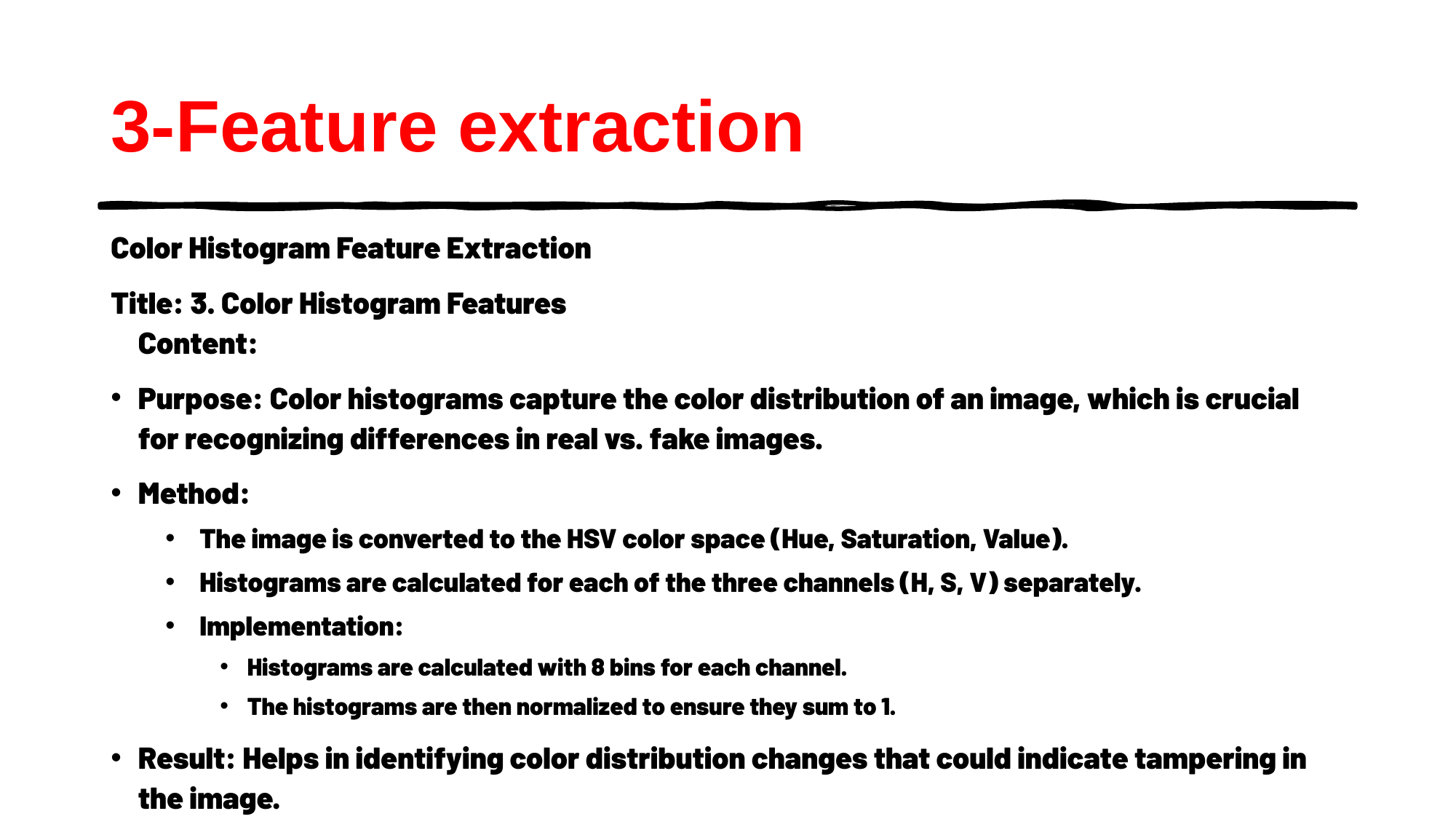

# 3-Feature extraction
Color Histogram Feature Extraction
Title: 3. Color Histogram Features
Content:
Purpose: Color histograms capture the color distribution of an image, which is crucial for recognizing differences in real vs. fake images.
Method:
The image is converted to the HSV color space (Hue, Saturation, Value).
Histograms are calculated for each of the three channels (H, S, V) separately.
Implementation:
Histograms are calculated with 8 bins for each channel.
The histograms are then normalized to ensure they sum to 1.
Result: Helps in identifying color distribution changes that could indicate tampering in the image.